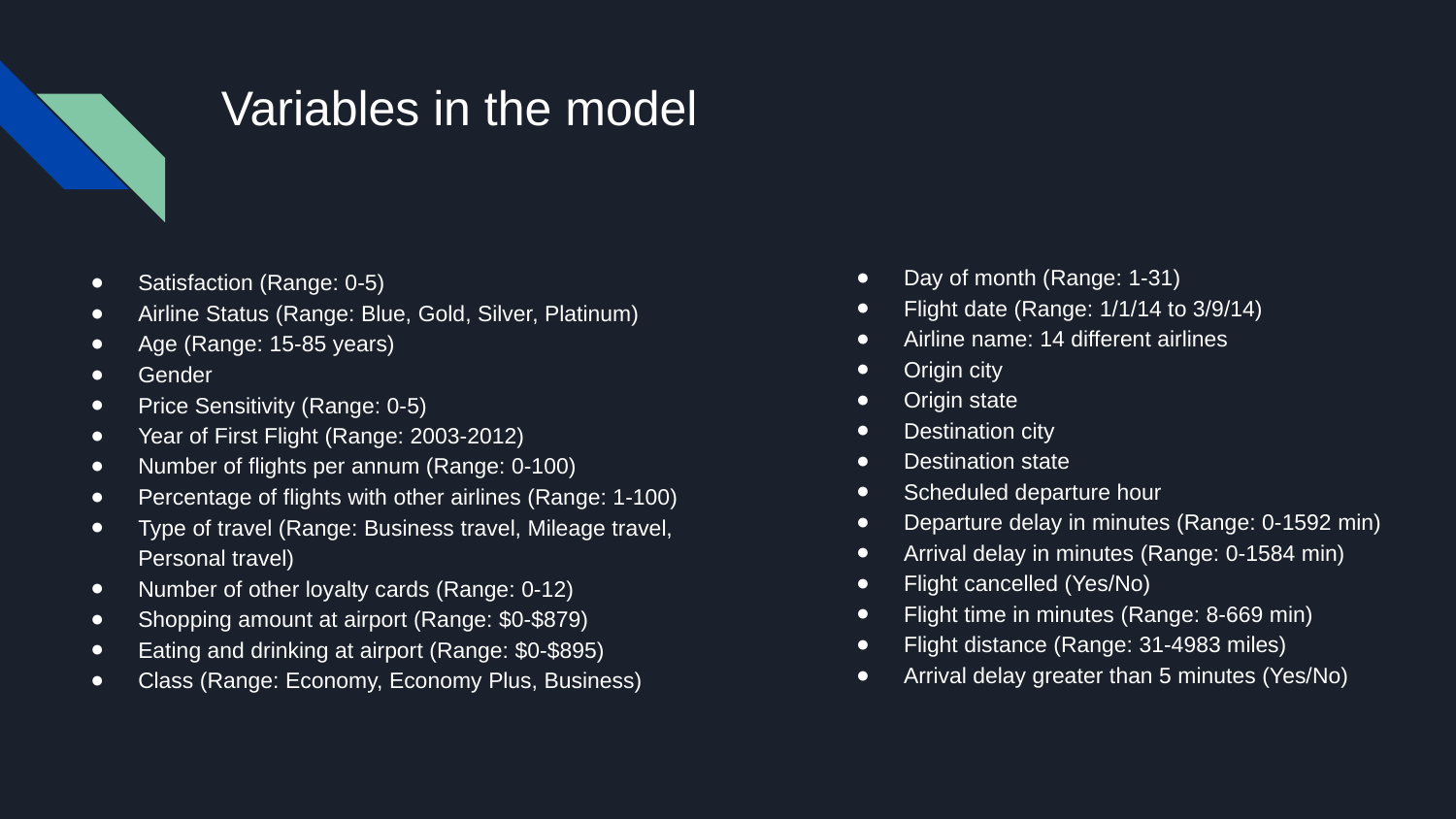

# Variables in the model
Day of month (Range: 1-31)
Flight date (Range: 1/1/14 to 3/9/14)
Airline name: 14 different airlines
Origin city
Origin state
Destination city
Destination state
Scheduled departure hour
Departure delay in minutes (Range: 0-1592 min)
Arrival delay in minutes (Range: 0-1584 min)
Flight cancelled (Yes/No)
Flight time in minutes (Range: 8-669 min)
Flight distance (Range: 31-4983 miles)
Arrival delay greater than 5 minutes (Yes/No)
Satisfaction (Range: 0-5)
Airline Status (Range: Blue, Gold, Silver, Platinum)
Age (Range: 15-85 years)
Gender
Price Sensitivity (Range: 0-5)
Year of First Flight (Range: 2003-2012)
Number of flights per annum (Range: 0-100)
Percentage of flights with other airlines (Range: 1-100)
Type of travel (Range: Business travel, Mileage travel, Personal travel)
Number of other loyalty cards (Range: 0-12)
Shopping amount at airport (Range: $0-$879)
Eating and drinking at airport (Range: $0-$895)
Class (Range: Economy, Economy Plus, Business)